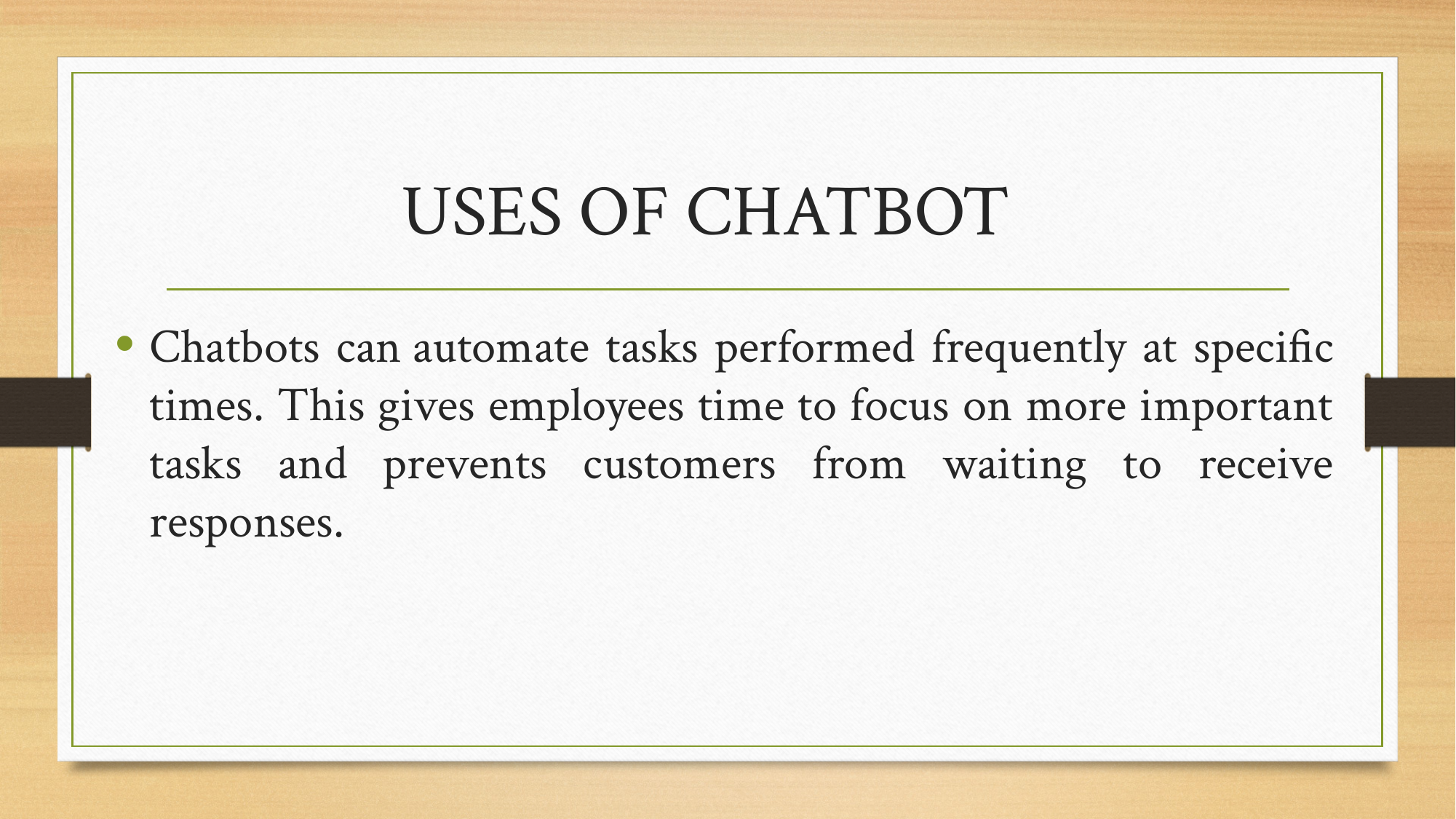

# USES OF CHATBOT
Chatbots can automate tasks performed frequently at specific times. This gives employees time to focus on more important tasks and prevents customers from waiting to receive responses.